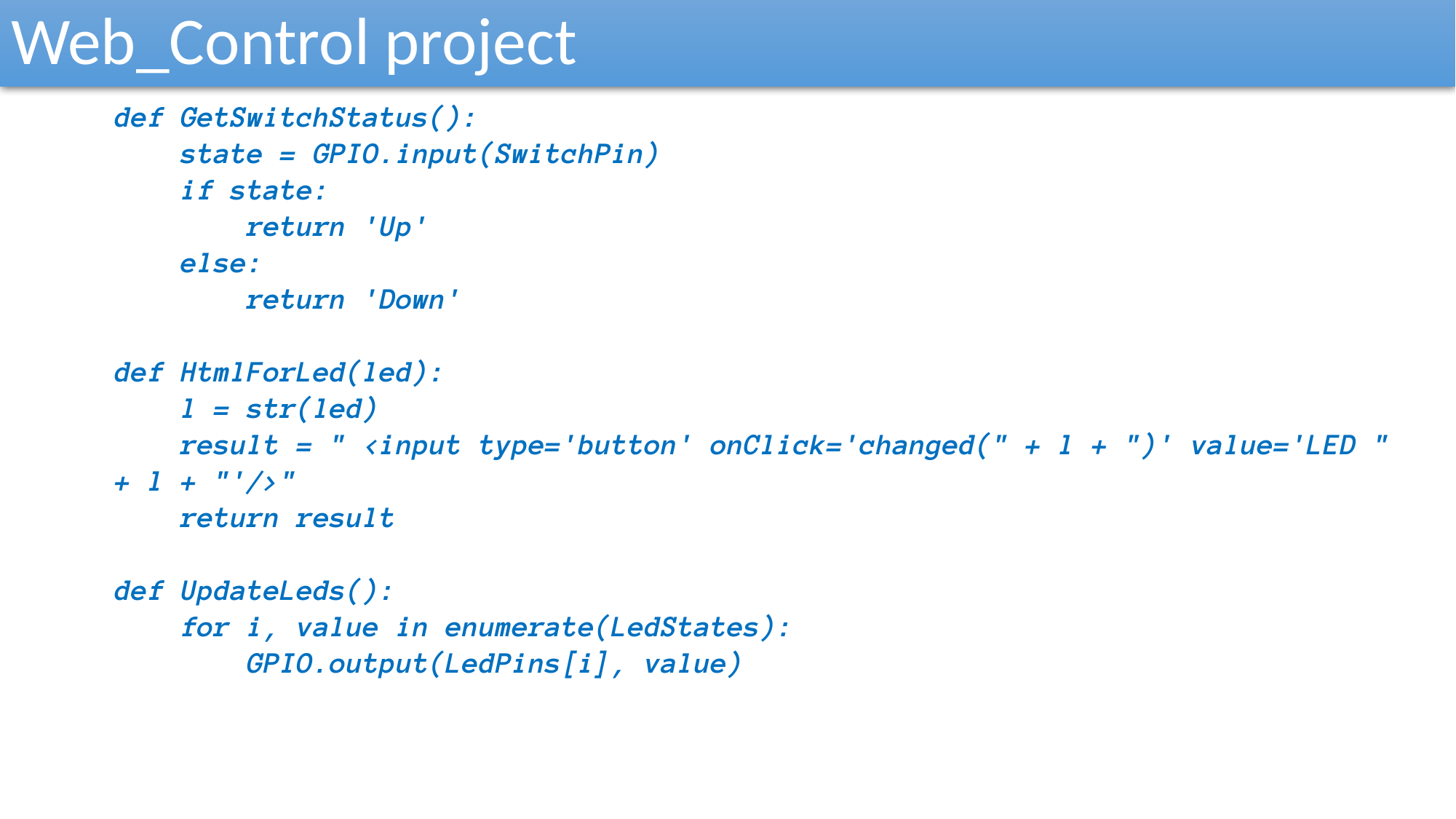

Web_Control project
def GetSwitchStatus():
    state = GPIO.input(SwitchPin)
    if state:
        return 'Up'
    else:
        return 'Down'

def HtmlForLed(led):
    l = str(led)
    result = " <input type='button' onClick='changed(" + l + ")' value='LED " + l + "'/>"
    return result

def UpdateLeds():
    for i, value in enumerate(LedStates):
        GPIO.output(LedPins[i], value)